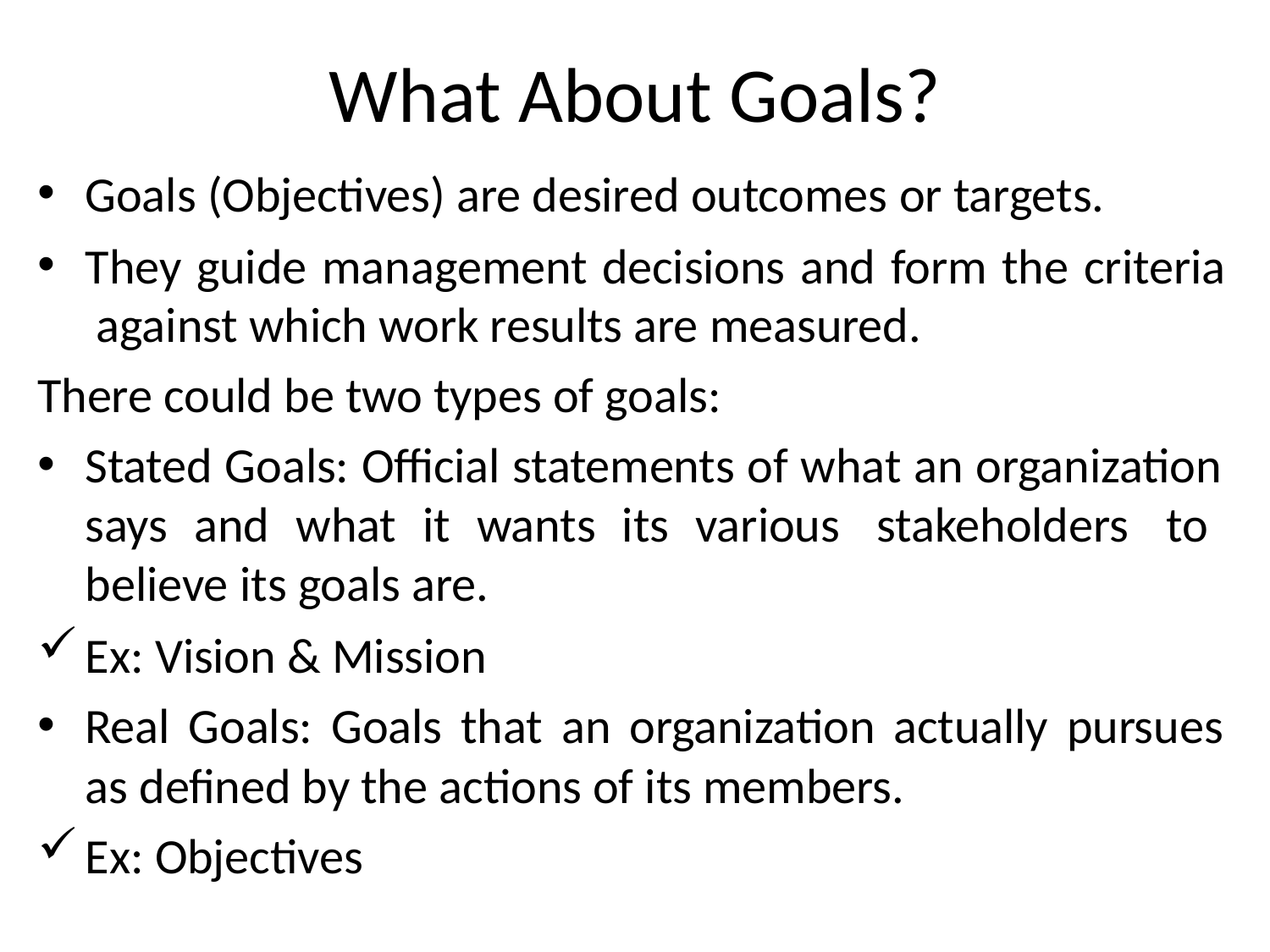

# What About Goals?
Goals (Objectives) are desired outcomes or targets.
They guide management decisions and form the criteria  against which work results are measured.
There could be two types of goals:
Stated Goals: Official statements of what an organization  says and what it wants its various stakeholders to  believe its goals are.
Ex: Vision & Mission
Real Goals: Goals that an organization actually pursues  as defined by the actions of its members.
Ex: Objectives